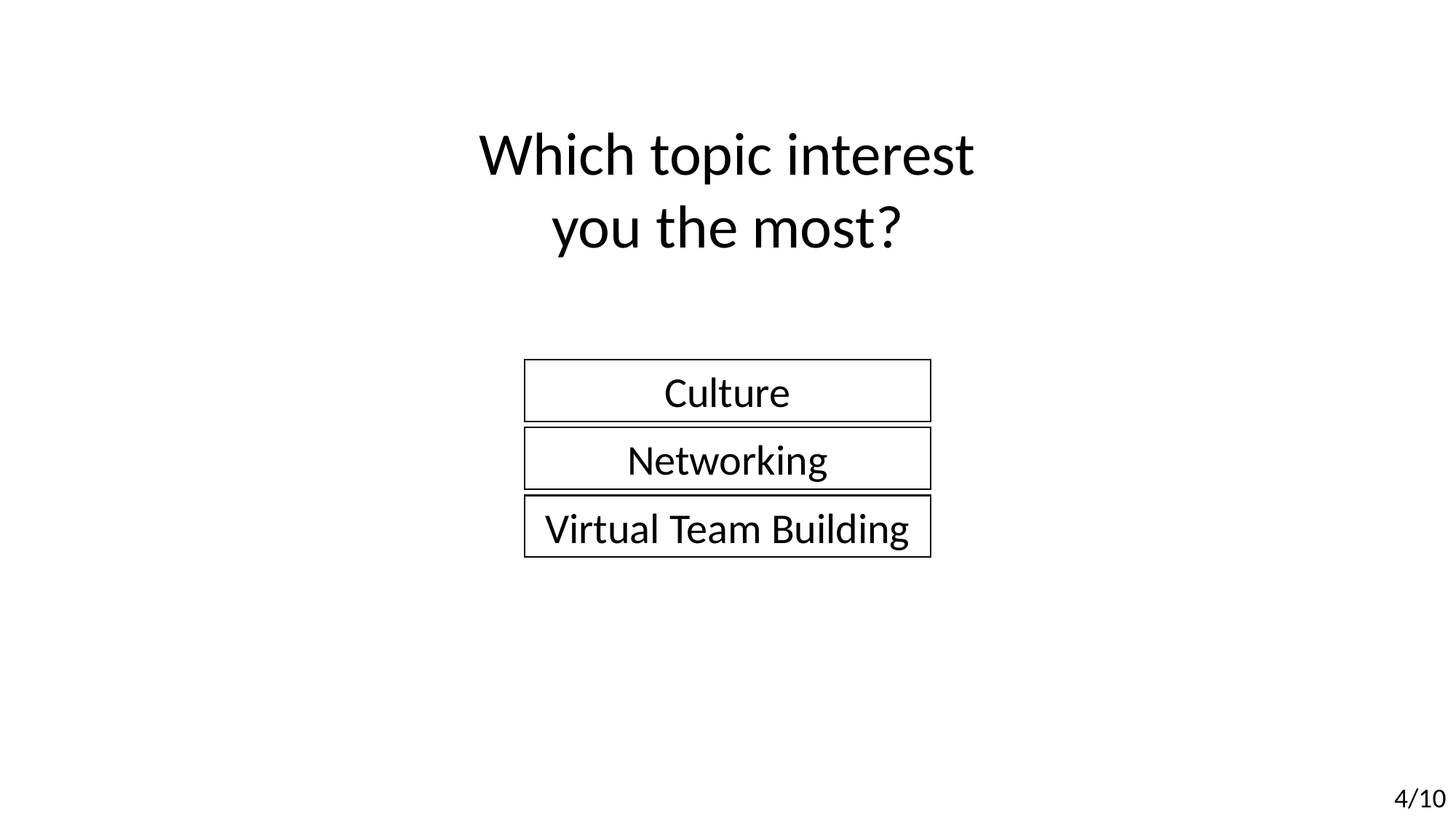

Which topic interest you the most?
Culture
Networking
Virtual Team Building
4/10